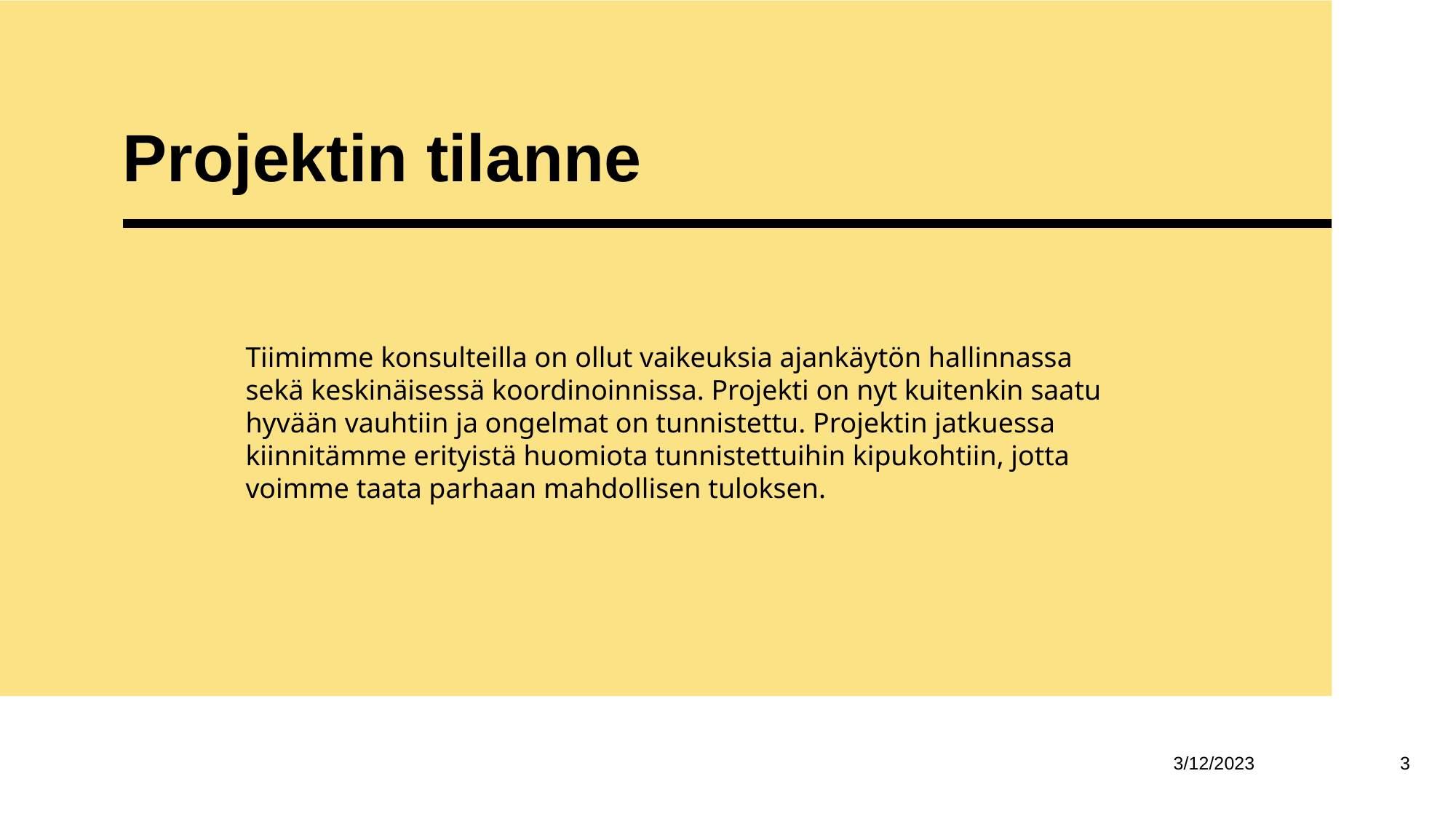

# Projektin tilanne
Tiimimme konsulteilla on ollut vaikeuksia ajankäytön hallinnassa sekä keskinäisessä koordinoinnissa. Projekti on nyt kuitenkin saatu hyvään vauhtiin ja ongelmat on tunnistettu. Projektin jatkuessa kiinnitämme erityistä huomiota tunnistettuihin kipukohtiin, jotta voimme taata parhaan mahdollisen tuloksen.

3/12/2023
3